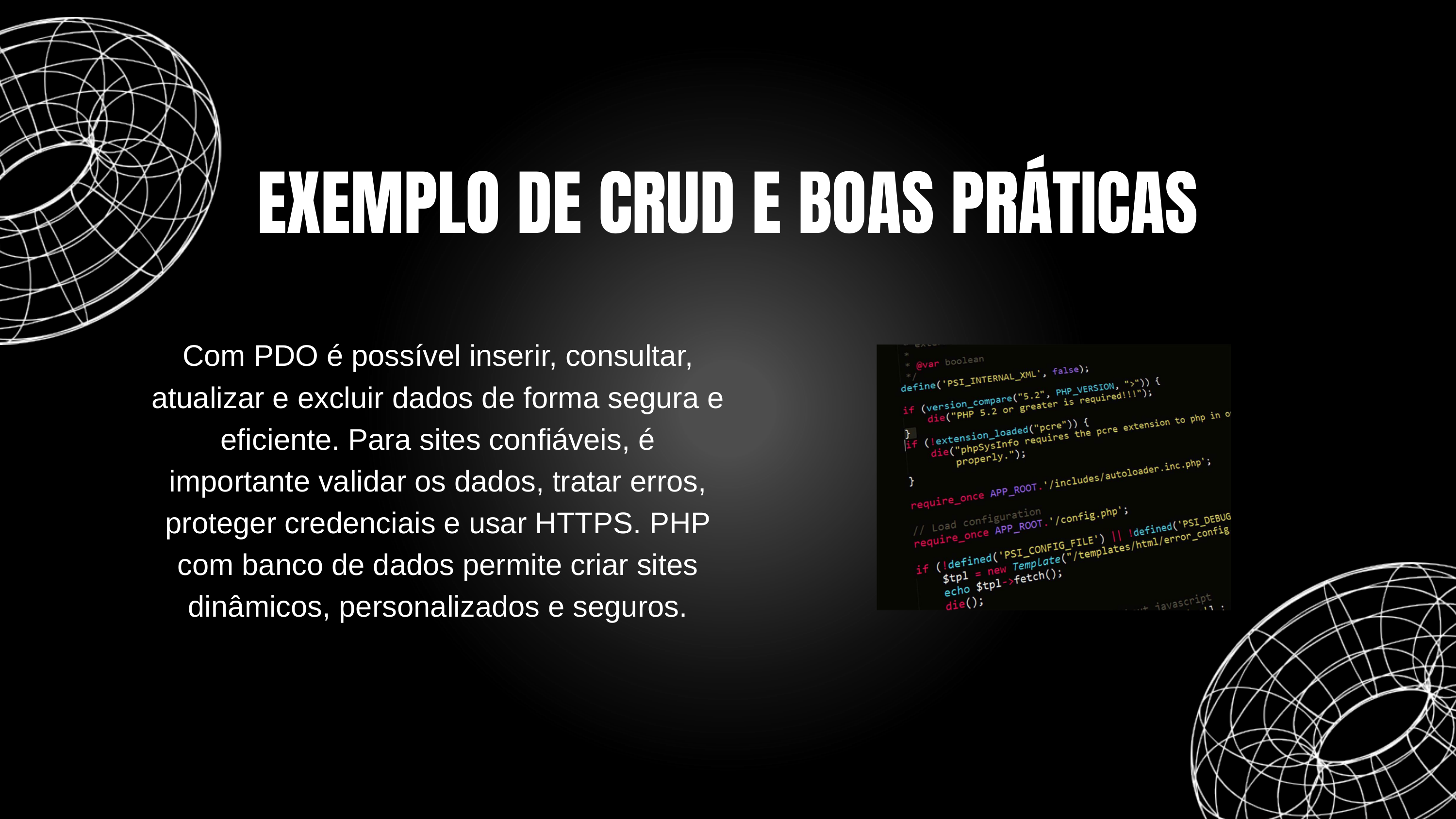

EXEMPLO DE CRUD E BOAS PRÁTICAS
Com PDO é possível inserir, consultar, atualizar e excluir dados de forma segura e eficiente. Para sites confiáveis, é importante validar os dados, tratar erros, proteger credenciais e usar HTTPS. PHP com banco de dados permite criar sites dinâmicos, personalizados e seguros.